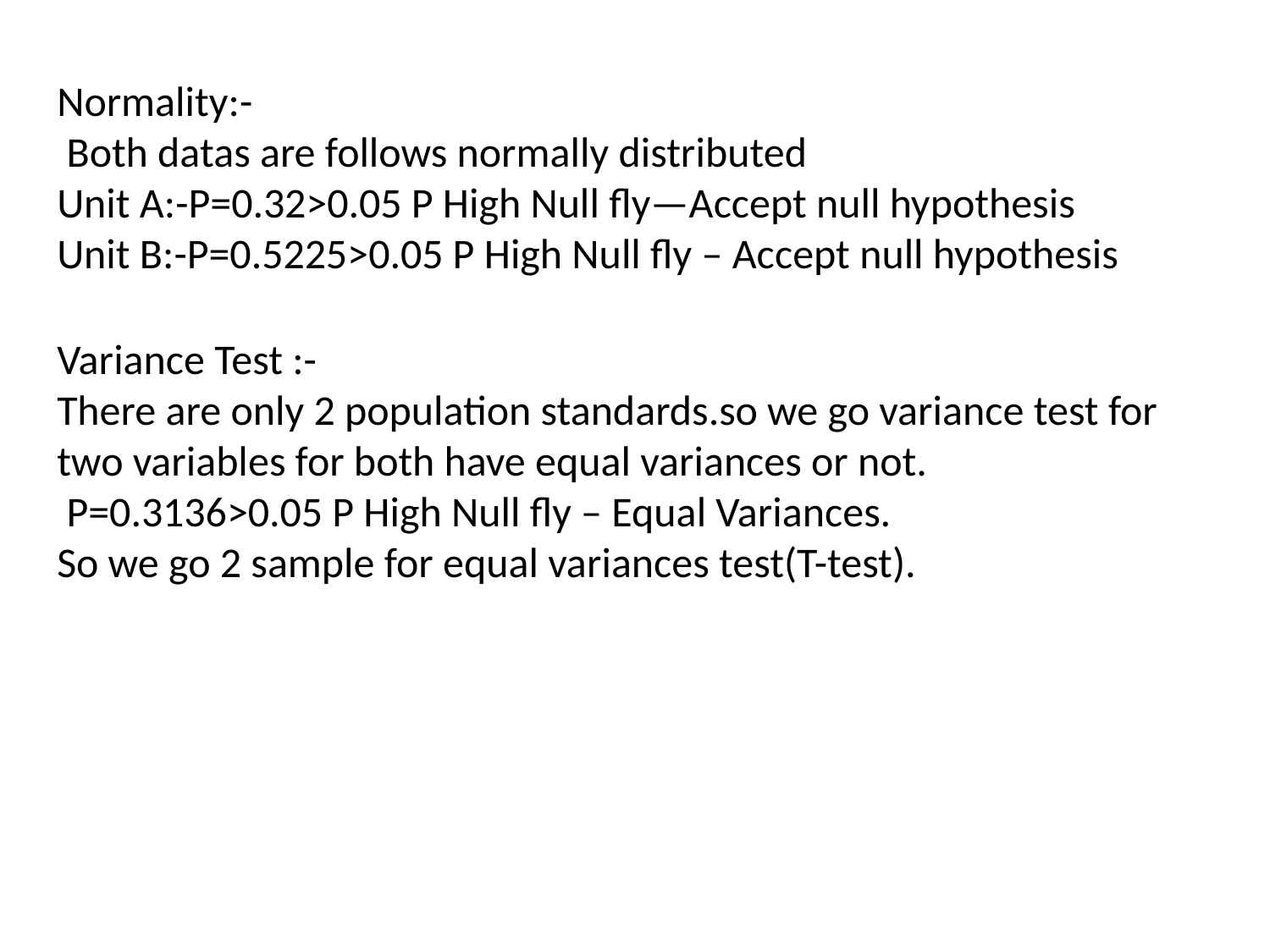

Normality:-
 Both datas are follows normally distributed
Unit A:-P=0.32>0.05 P High Null fly—Accept null hypothesis
Unit B:-P=0.5225>0.05 P High Null fly – Accept null hypothesis

Variance Test :-
There are only 2 population standards.so we go variance test for
two variables for both have equal variances or not.
 P=0.3136>0.05 P High Null fly – Equal Variances.
So we go 2 sample for equal variances test(T-test).